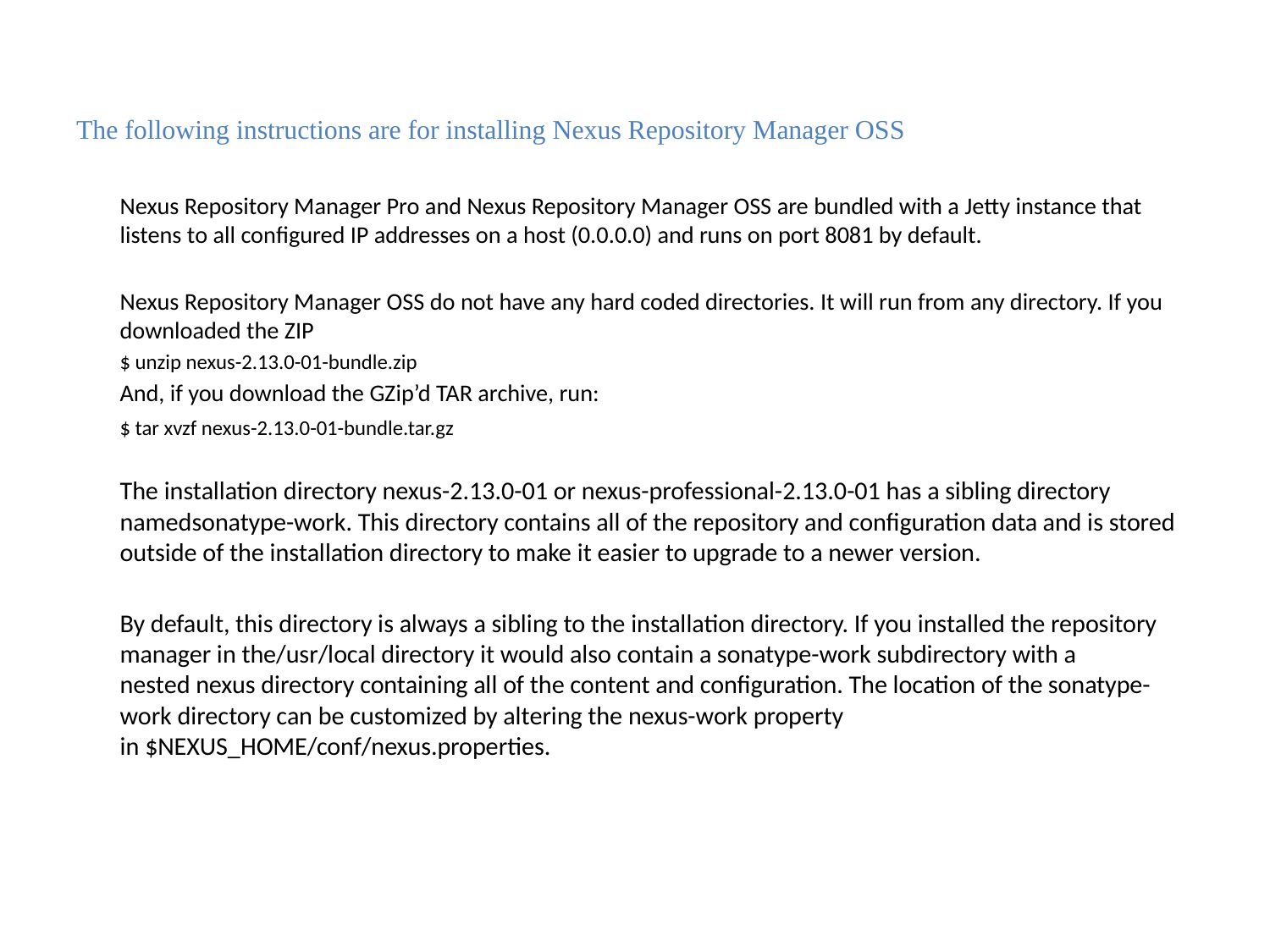

The following instructions are for installing Nexus Repository Manager OSS

	Nexus Repository Manager Pro and Nexus Repository Manager OSS are bundled with a Jetty instance that listens to all configured IP addresses on a host (0.0.0.0) and runs on port 8081 by default.

	Nexus Repository Manager OSS do not have any hard coded directories. It will run from any directory. If you downloaded the ZIP
		$ unzip nexus-2.13.0-01-bundle.zip
	And, if you download the GZip’d TAR archive, run:
		$ tar xvzf nexus-2.13.0-01-bundle.tar.gz

	The installation directory nexus-2.13.0-01 or nexus-professional-2.13.0-01 has a sibling directory namedsonatype-work. This directory contains all of the repository and configuration data and is stored outside of the installation directory to make it easier to upgrade to a newer version.

	By default, this directory is always a sibling to the installation directory. If you installed the repository manager in the/usr/local directory it would also contain a sonatype-work subdirectory with a nested nexus directory containing all of the content and configuration. The location of the sonatype-work directory can be customized by altering the nexus-work property in $NEXUS_HOME/conf/nexus.properties.